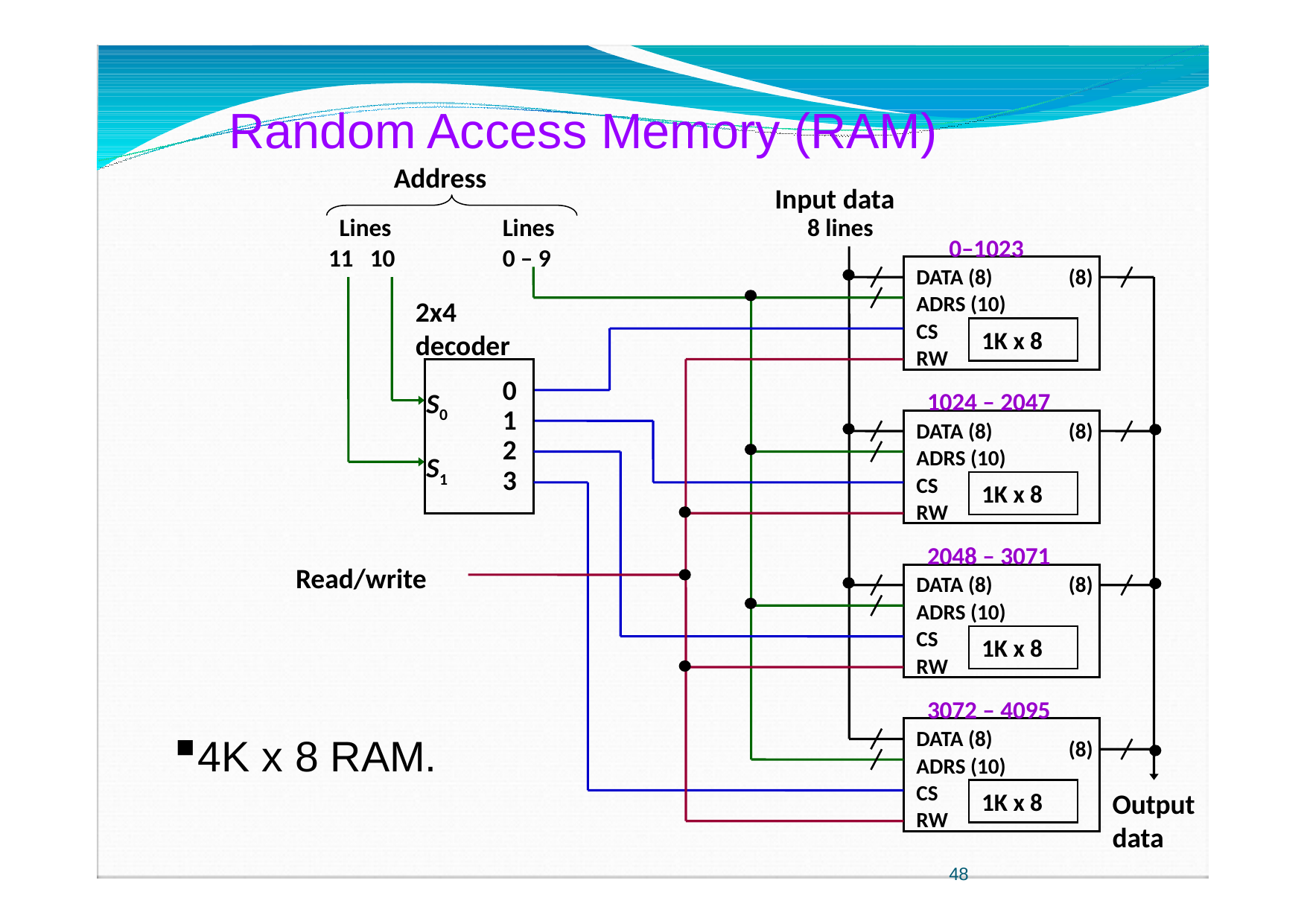

# Random Access Memory (RAM)
Address
Input data
Lines
Lines
8 lines
0–1023
11   10
0 – 9
DATA (8)
ADRS (10)
CS
RW

(8)

2x4 decoder

1K x 8

0
1
2
3
S0

S1
1024 – 2047

DATA (8)
ADRS (10)
CS
RW

(8)

1K x 8

2048 – 3071

Read/write
DATA (8)
ADRS (10)
CS
RW

(8)

1K x 8

3072 – 4095
DATA (8)
ADRS (10)
CS
RW

4K x 8 RAM.
(8)

1K x 8
Output data

48